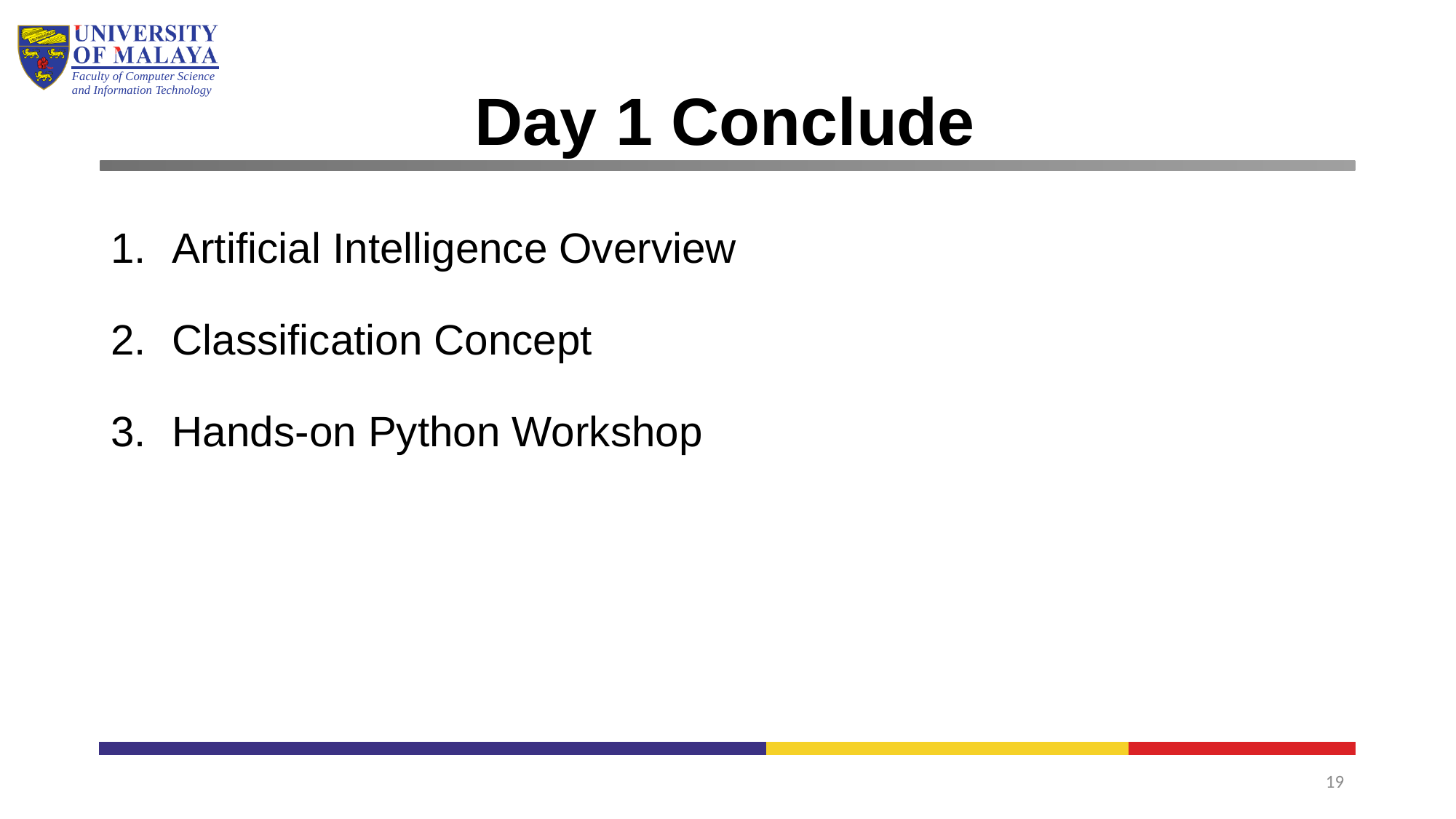

# Day 1 Conclude
Faculty of Computer Science and Information Technology
Artificial Intelligence Overview
Classification Concept
Hands-on Python Workshop
19